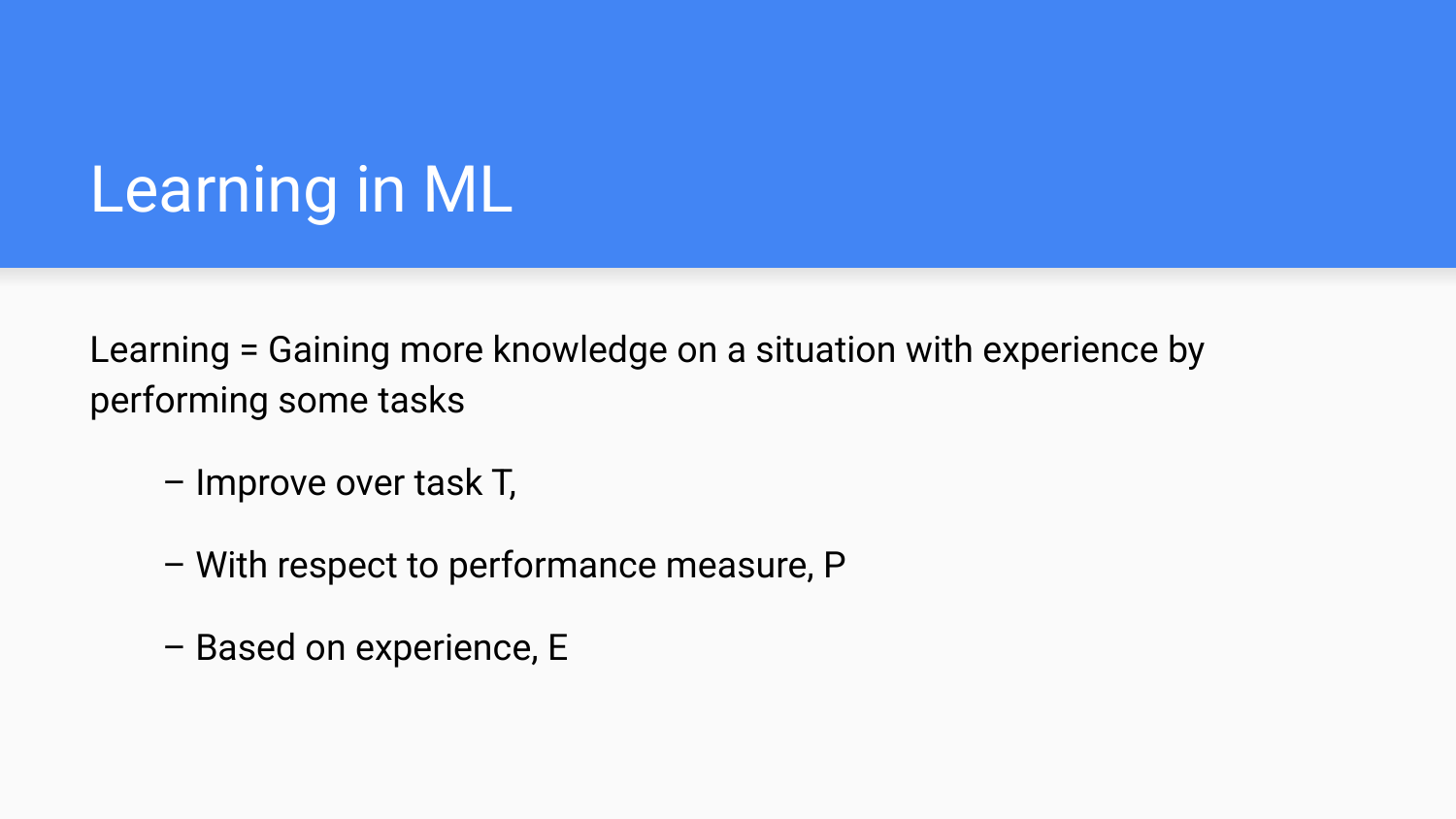

# Learning in ML
Learning = Gaining more knowledge on a situation with experience by performing some tasks
– Improve over task T,
– With respect to performance measure, P
– Based on experience, E